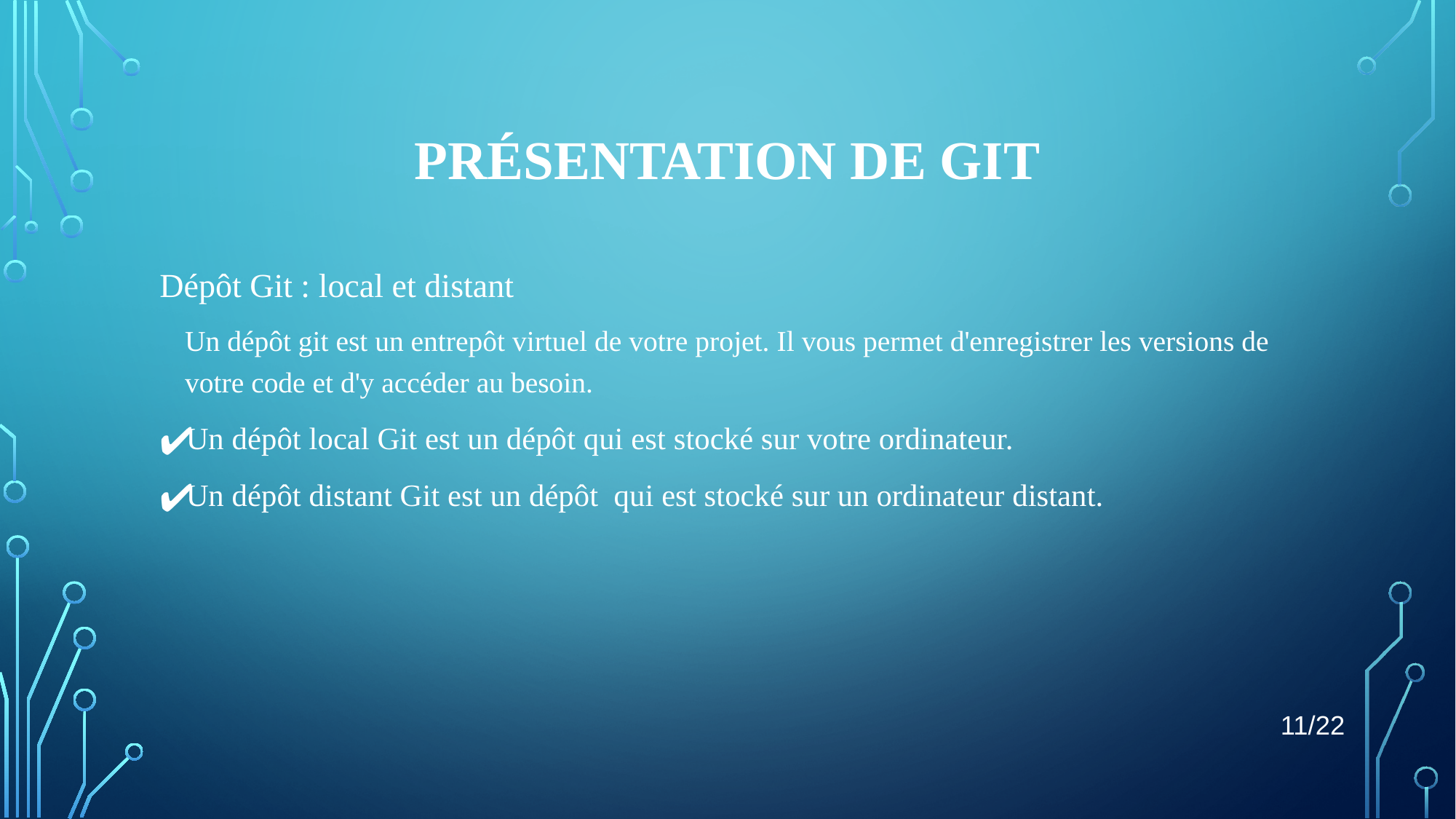

# PRÉSENTATION DE GIT
Dépôt Git : local et distant
Un dépôt git est un entrepôt virtuel de votre projet. Il vous permet d'enregistrer les versions de votre code et d'y accéder au besoin.
Un dépôt local Git est un dépôt qui est stocké sur votre ordinateur.
Un dépôt distant Git est un dépôt  qui est stocké sur un ordinateur distant.

11/22